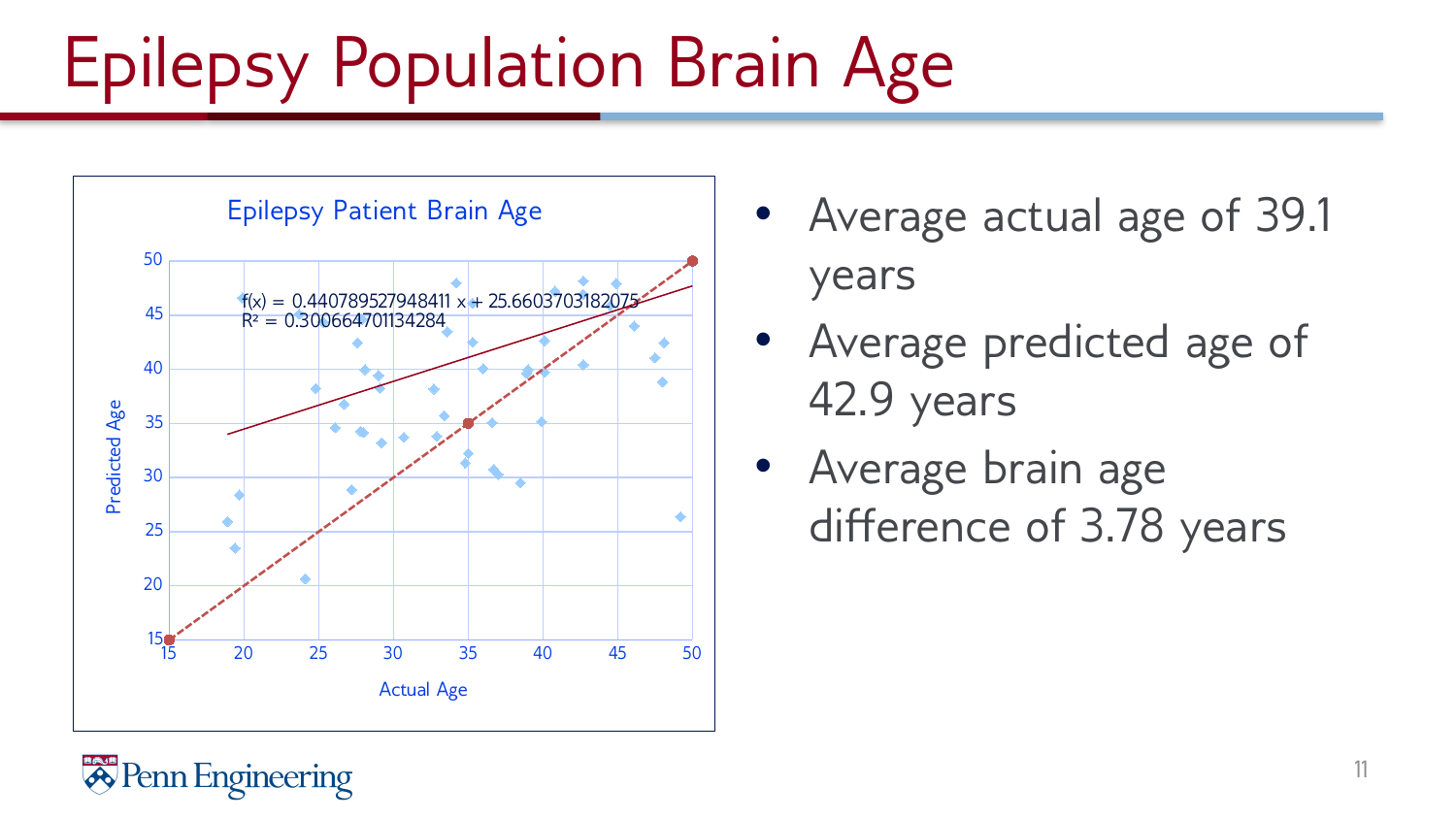

# Epilepsy Population Brain Age
Average actual age of 39.1 years
Average predicted age of 42.9 years
Average brain age difference of 3.78 years

### Chart: Epilepsy Patient Brain Age

| Category |  |  |
|---|---|---|
11